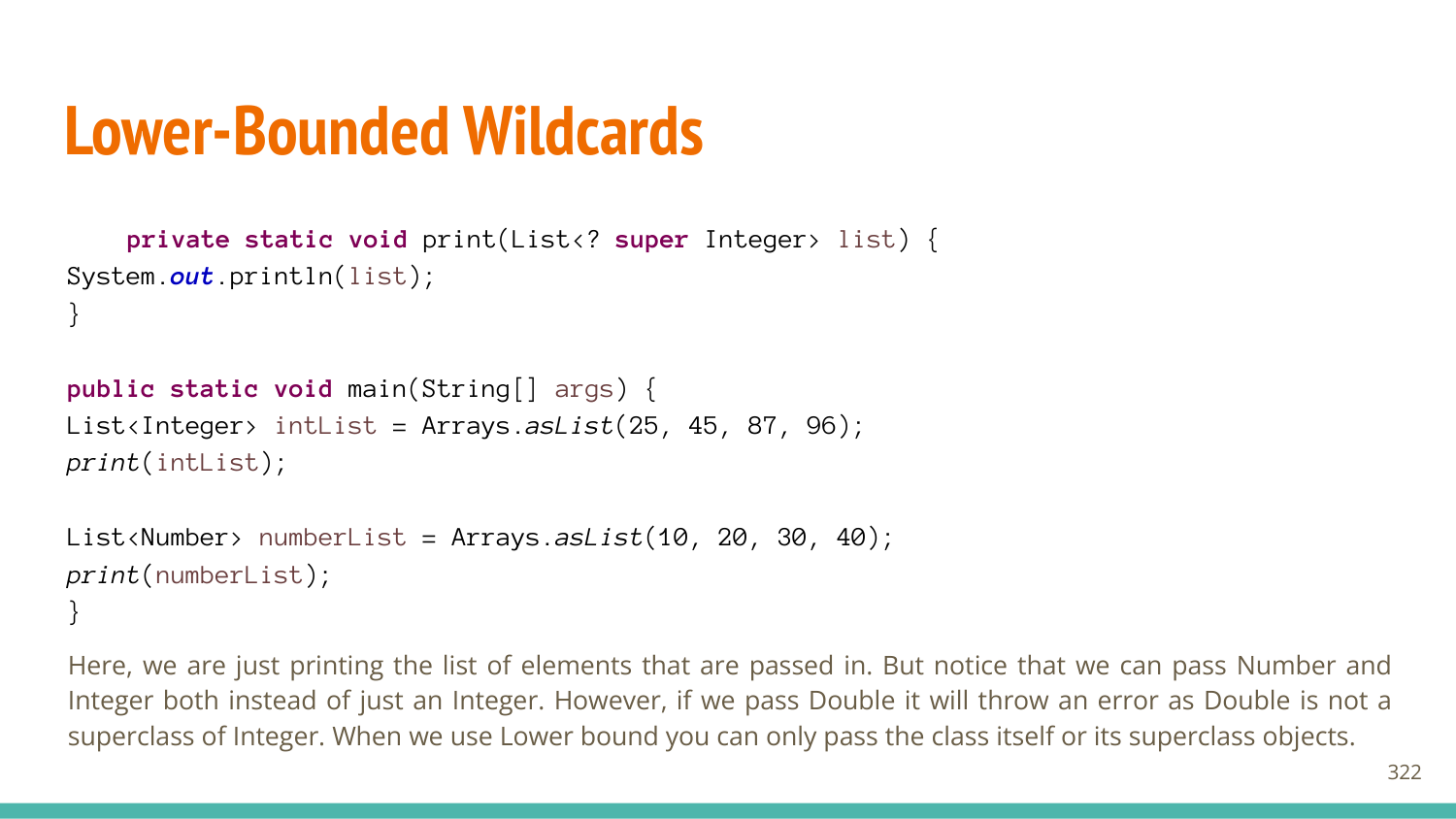

# Lower-Bounded Wildcards

private static void print(List<? super Integer> list) {
		System.out.println(list);
	}

	public static void main(String[] args) {
		List<Integer> intList = Arrays.asList(25, 45, 87, 96);
		print(intList);

		List<Number> numberList = Arrays.asList(10, 20, 30, 40);
		print(numberList);
	}
Here, we are just printing the list of elements that are passed in. But notice that we can pass Number and Integer both instead of just an Integer. However, if we pass Double it will throw an error as Double is not a superclass of Integer. When we use Lower bound you can only pass the class itself or its superclass objects.
322